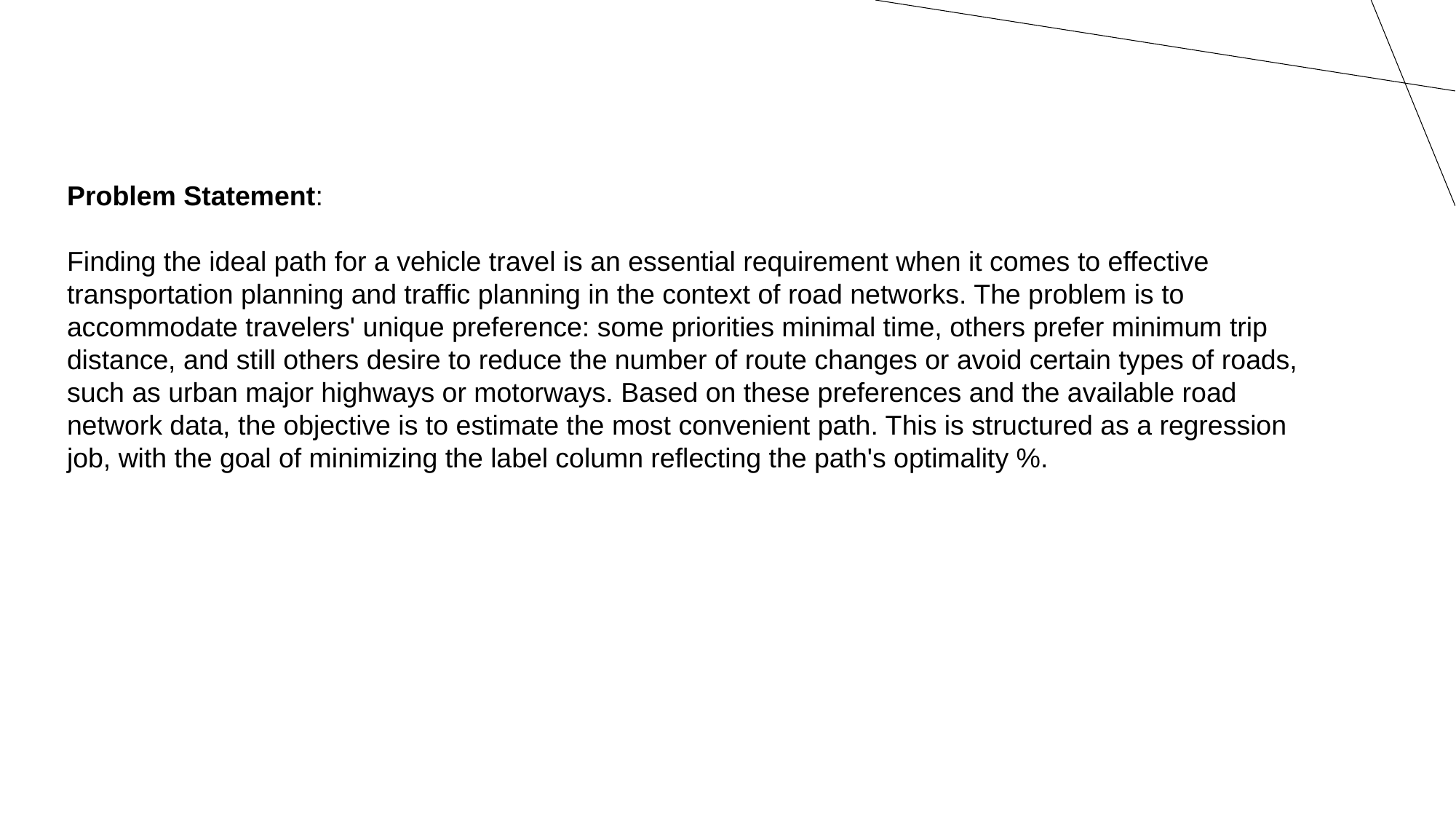

Problem Statement:

Finding the ideal path for a vehicle travel is an essential requirement when it comes to effective transportation planning and traffic planning in the context of road networks. The problem is to accommodate travelers' unique preference: some priorities minimal time, others prefer minimum trip distance, and still others desire to reduce the number of route changes or avoid certain types of roads, such as urban major highways or motorways. Based on these preferences and the available road network data, the objective is to estimate the most convenient path. This is structured as a regression job, with the goal of minimizing the label column reflecting the path's optimality %.